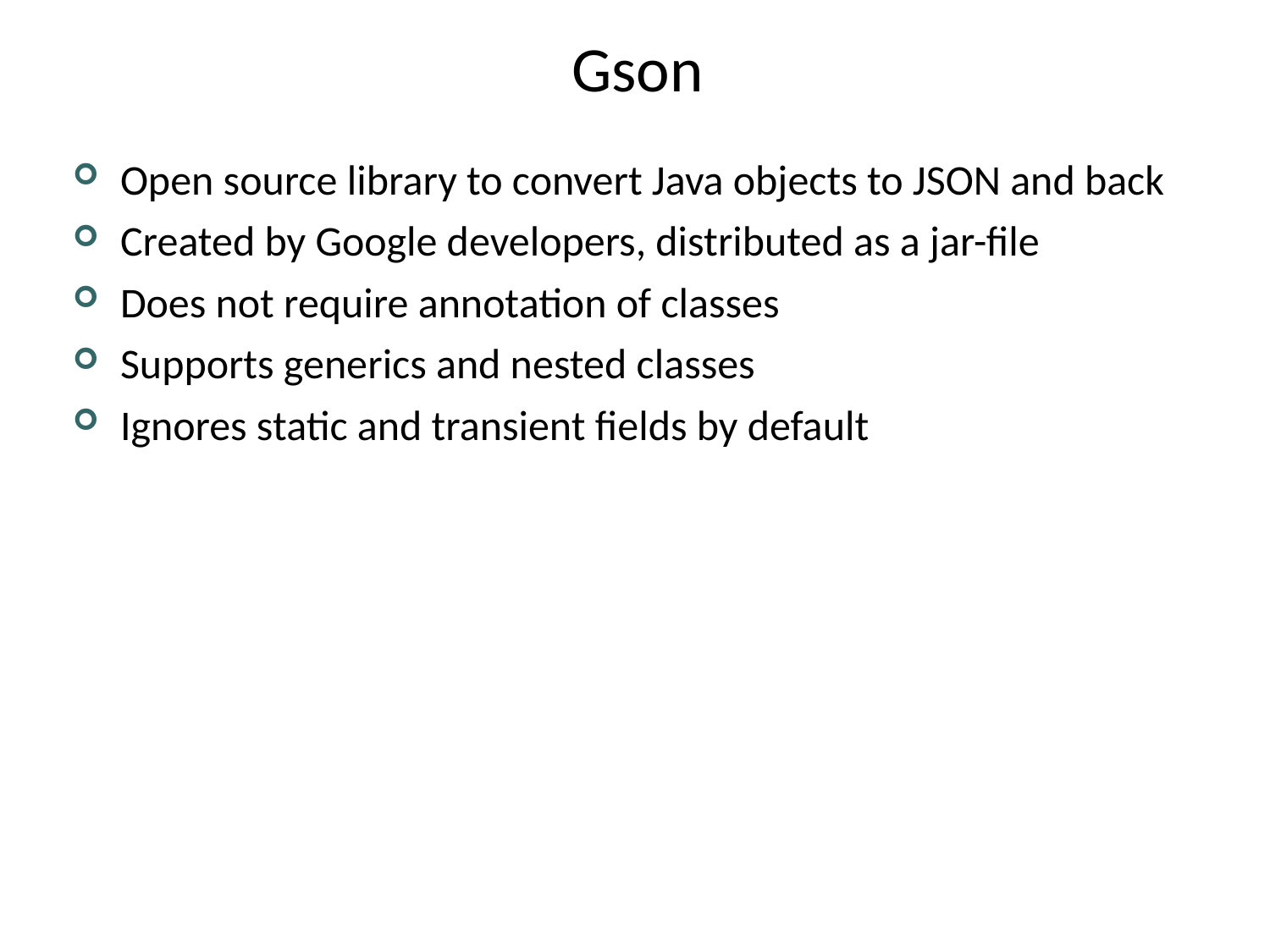

# Gson
Open source library to convert Java objects to JSON and back
Created by Google developers, distributed as a jar-file
Does not require annotation of classes
Supports generics and nested classes
Ignores static and transient fields by default